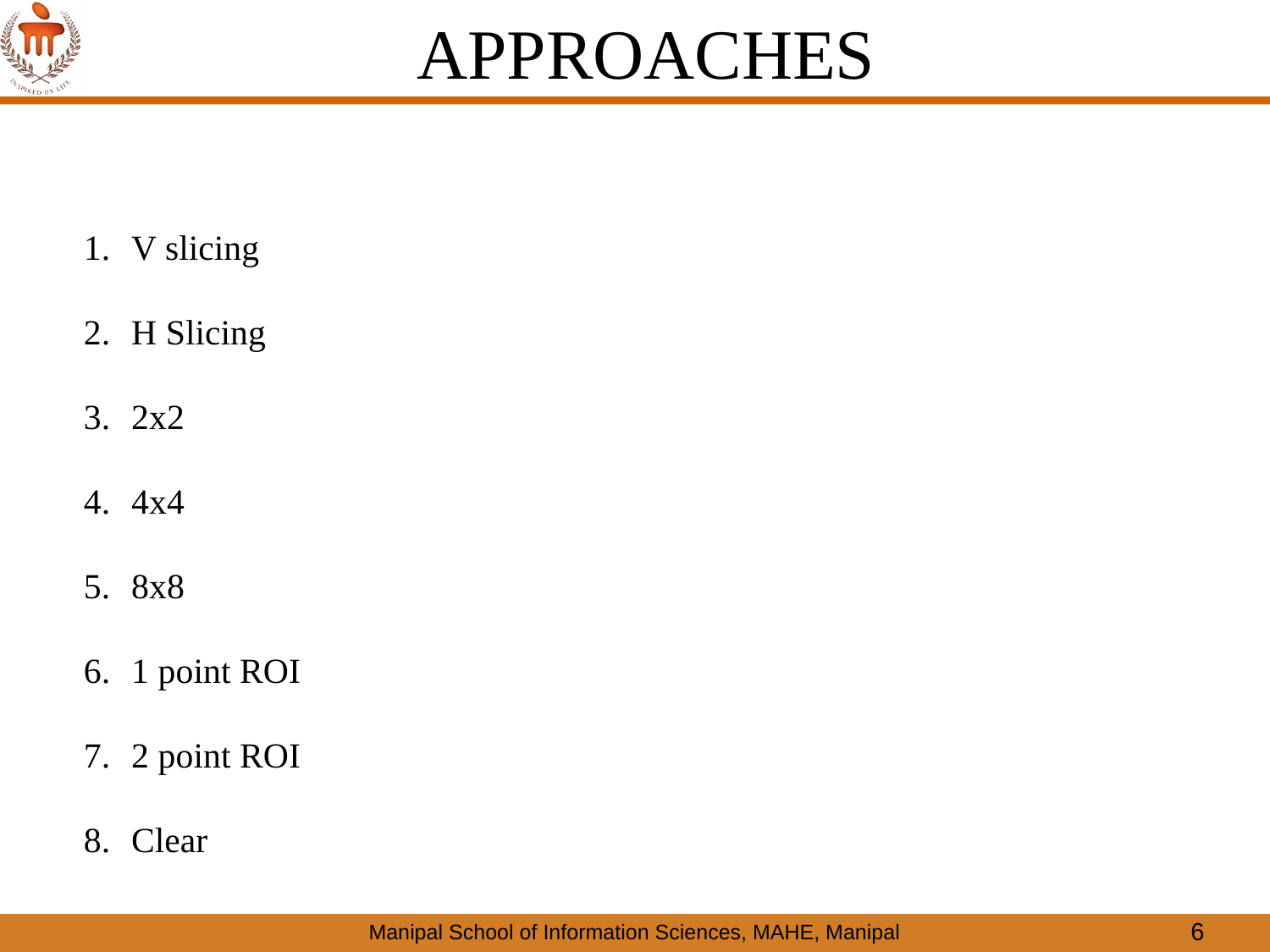

APPROACHES
V slicing
H Slicing
2x2
4x4
8x8
1 point ROI
2 point ROI
Clear

6